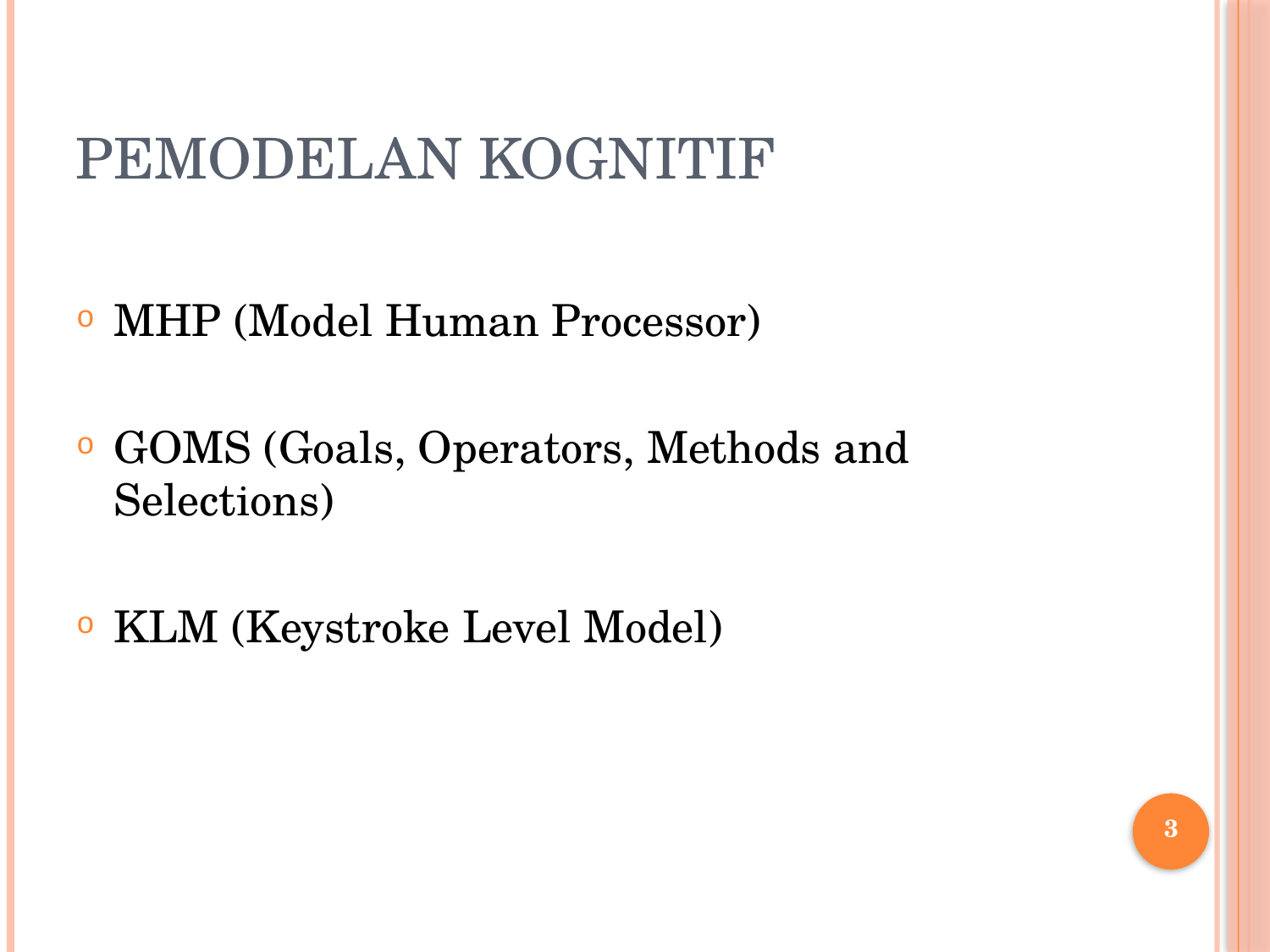

# Pemodelan Kognitif

MHP (Model Human Processor)

GOMS (Goals, Operators, Methods and Selections)

KLM (Keystroke Level Model)
3